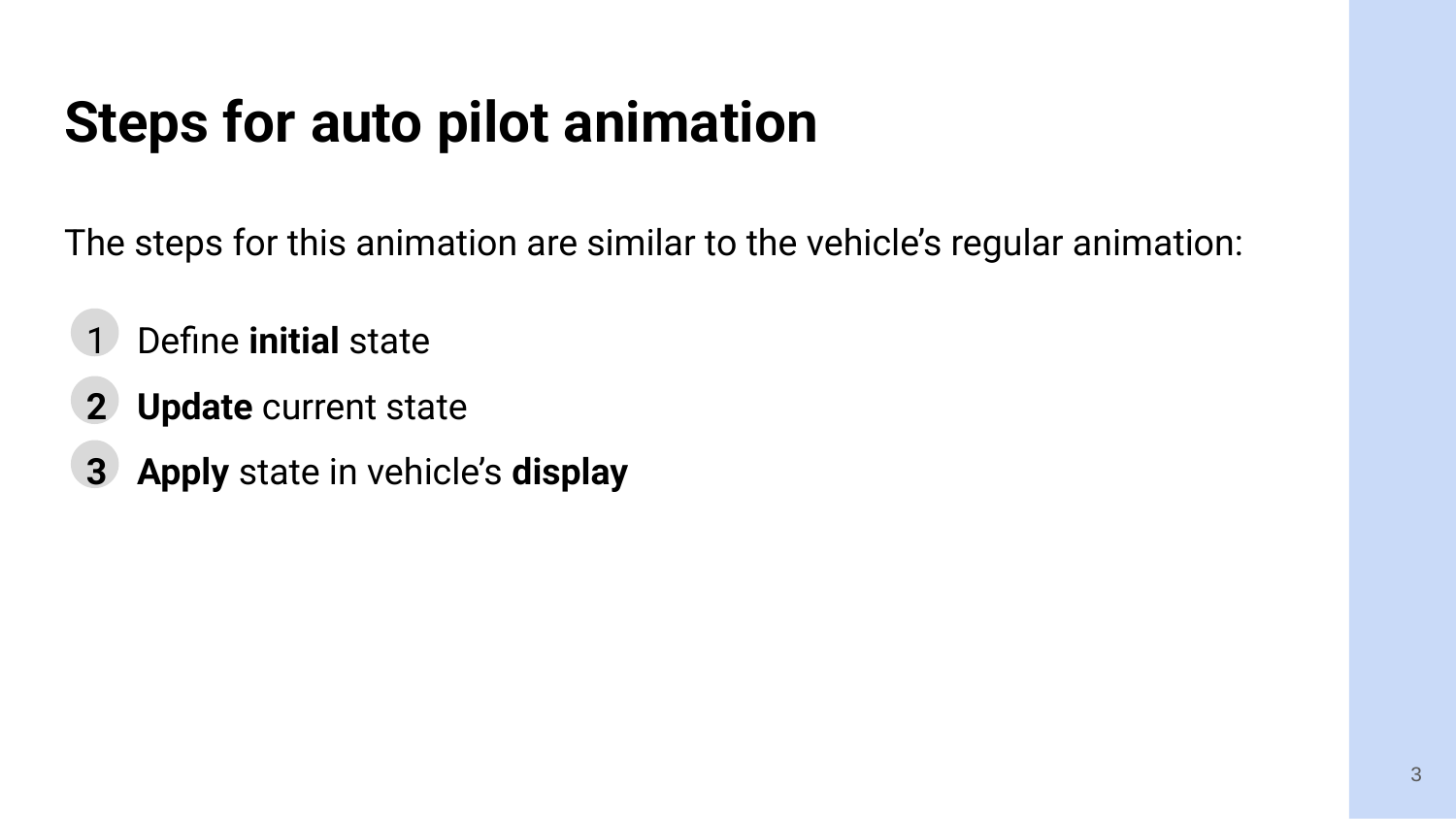

# Steps for auto pilot animation
The steps for this animation are similar to the vehicle’s regular animation:
Define initial state
Update current state
Apply state in vehicle’s display

3